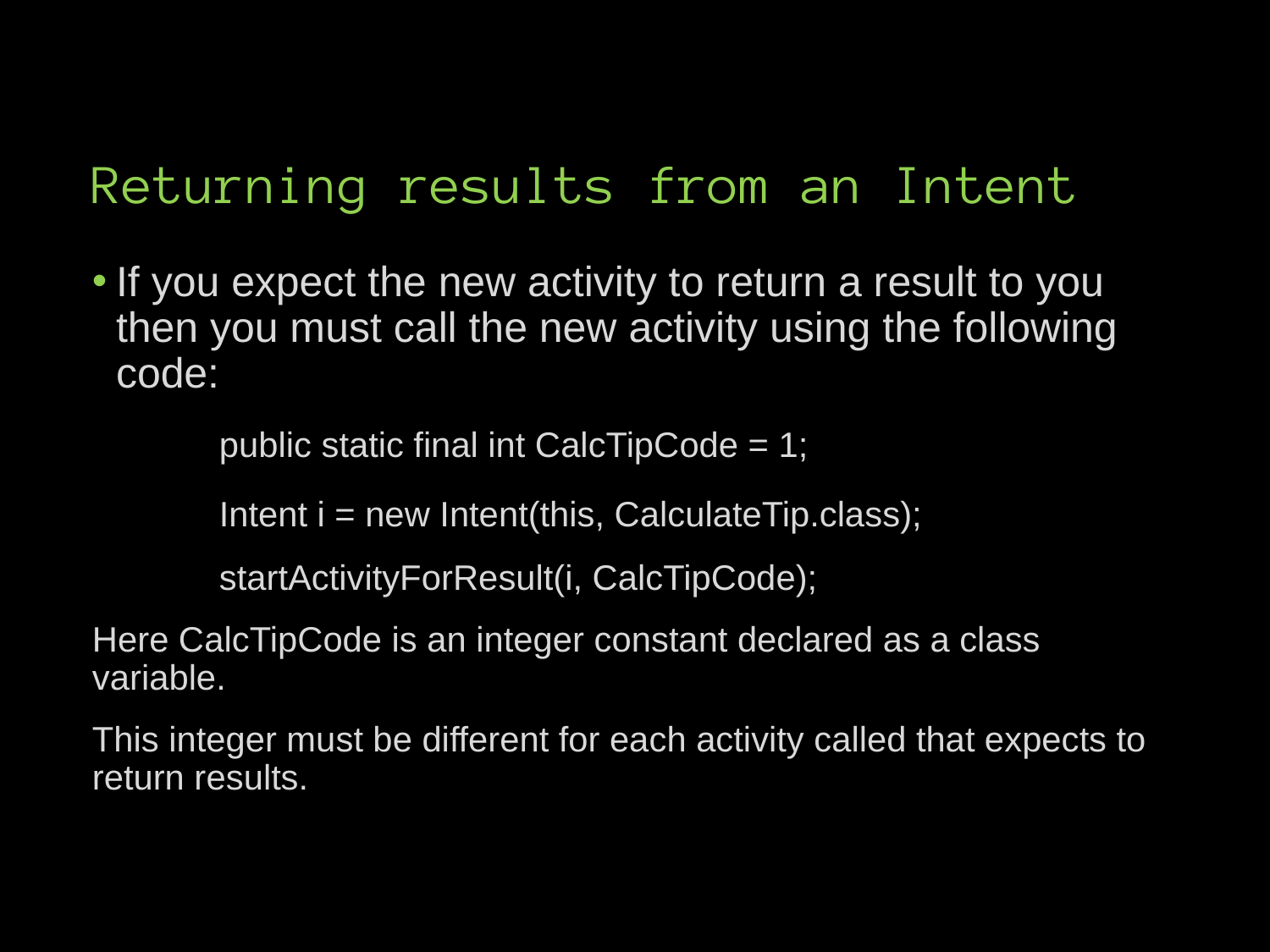

# Returning results from an Intent
If you expect the new activity to return a result to you then you must call the new activity using the following code:
	public static final int CalcTipCode = 1;
	Intent i = new Intent(this, CalculateTip.class);
	startActivityForResult(i, CalcTipCode);
Here CalcTipCode is an integer constant declared as a class variable.
This integer must be different for each activity called that expects to return results.